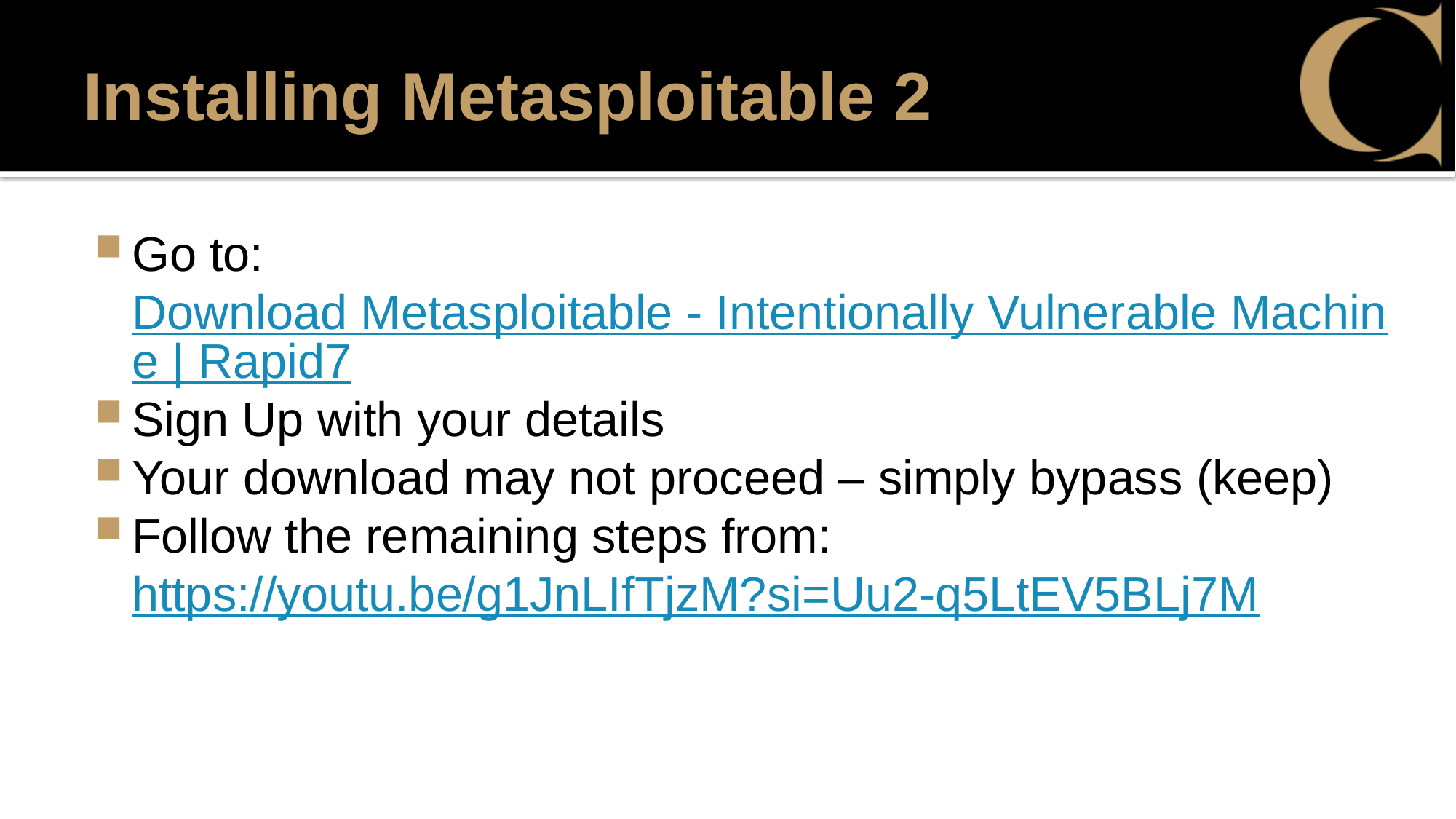

# Installing Metasploitable 2
Go to: Download Metasploitable - Intentionally Vulnerable Machine | Rapid7
Sign Up with your details
Your download may not proceed – simply bypass (keep)
Follow the remaining steps from: https://youtu.be/g1JnLIfTjzM?si=Uu2-q5LtEV5BLj7M